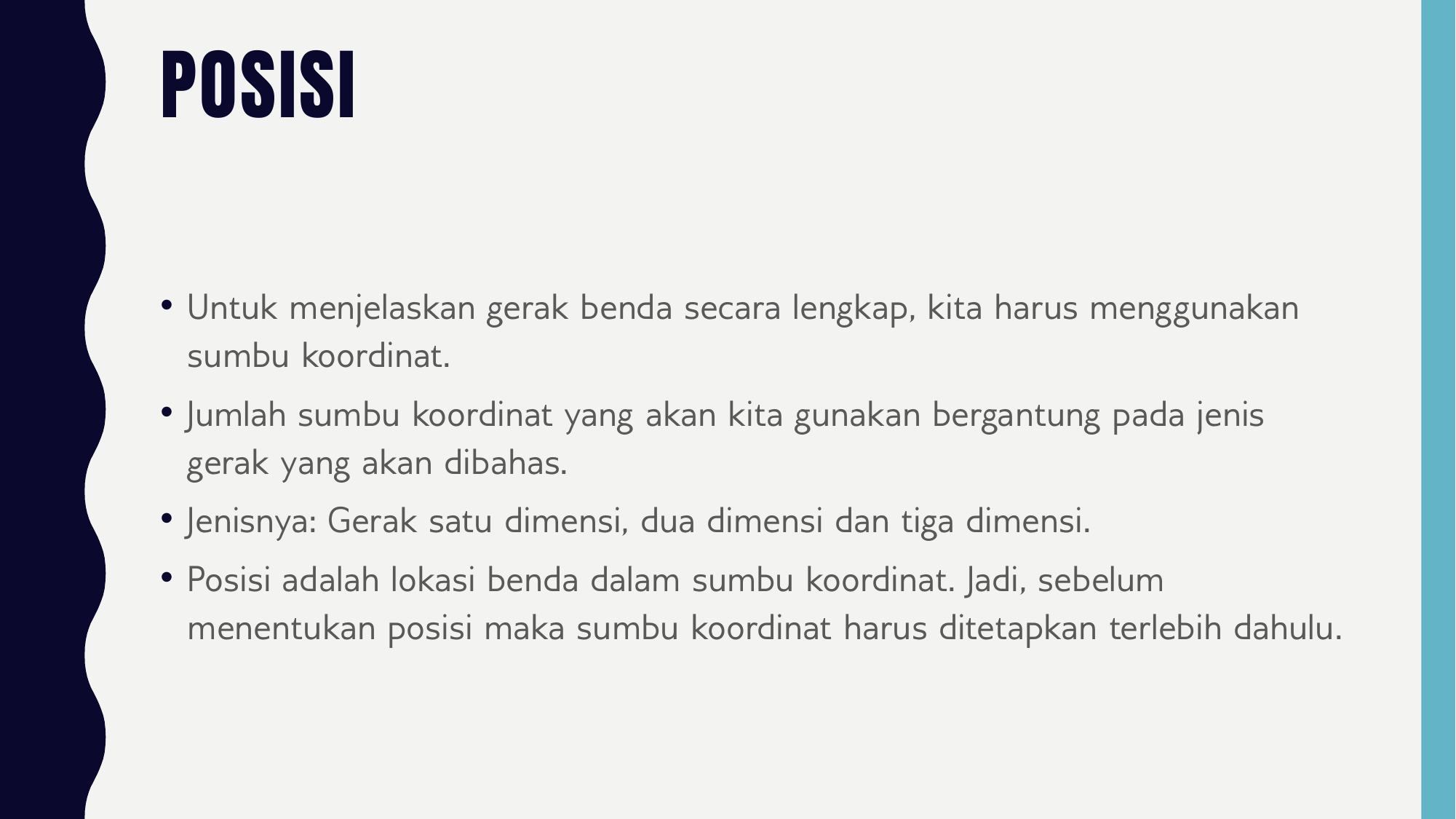

# posisi
Untuk menjelaskan gerak benda secara lengkap, kita harus menggunakan sumbu koordinat.
Jumlah sumbu koordinat yang akan kita gunakan bergantung pada jenis gerak yang akan dibahas.
Jenisnya: Gerak satu dimensi, dua dimensi dan tiga dimensi.
Posisi adalah lokasi benda dalam sumbu koordinat. Jadi, sebelum menentukan posisi maka sumbu koordinat harus ditetapkan terlebih dahulu.